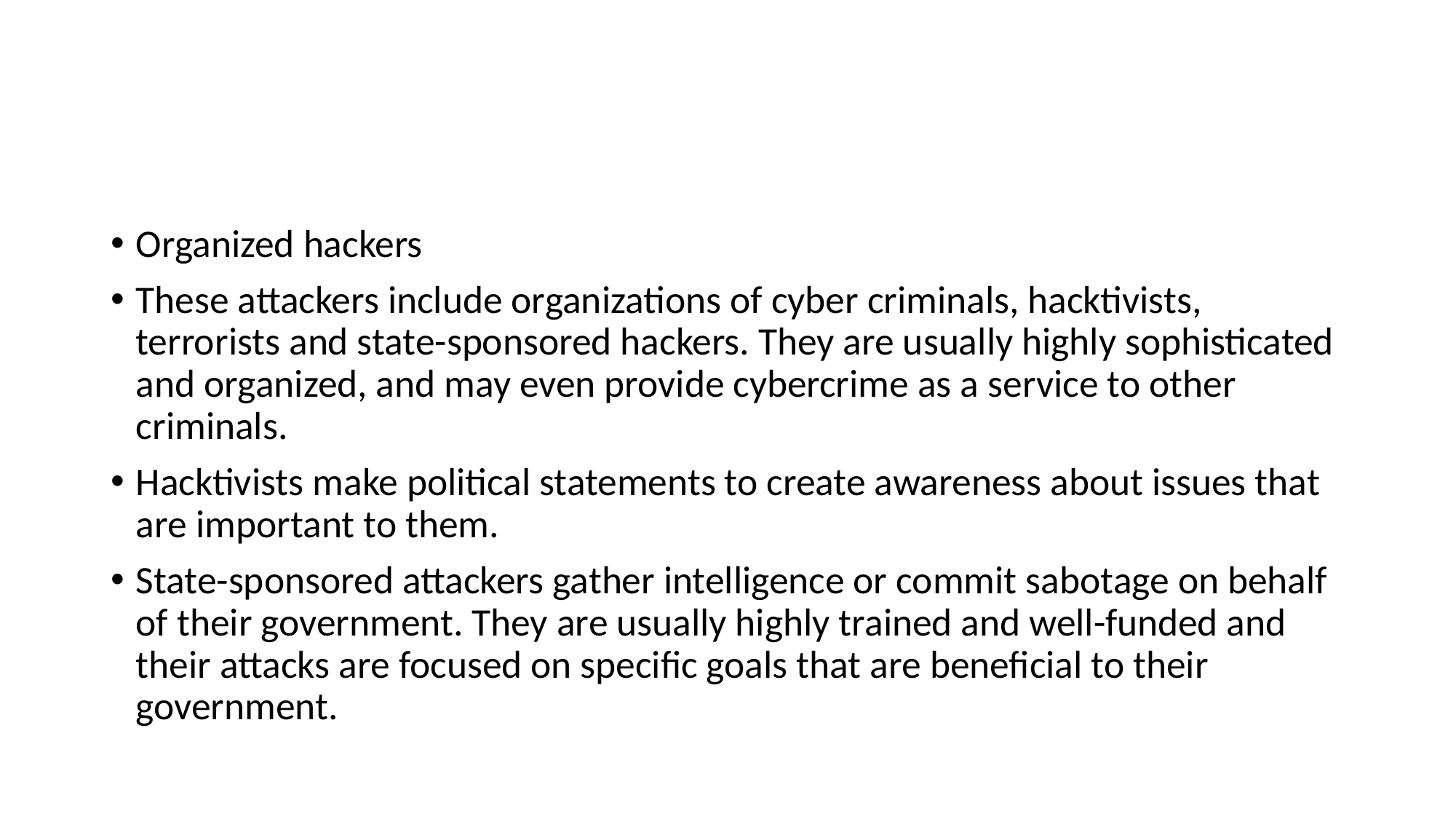

#
Organized hackers
These attackers include organizations of cyber criminals, hacktivists, terrorists and state-sponsored hackers. They are usually highly sophisticated and organized, and may even provide cybercrime as a service to other criminals.
Hacktivists make political statements to create awareness about issues that are important to them.
State-sponsored attackers gather intelligence or commit sabotage on behalf of their government. They are usually highly trained and well-funded and their attacks are focused on specific goals that are beneficial to their government.